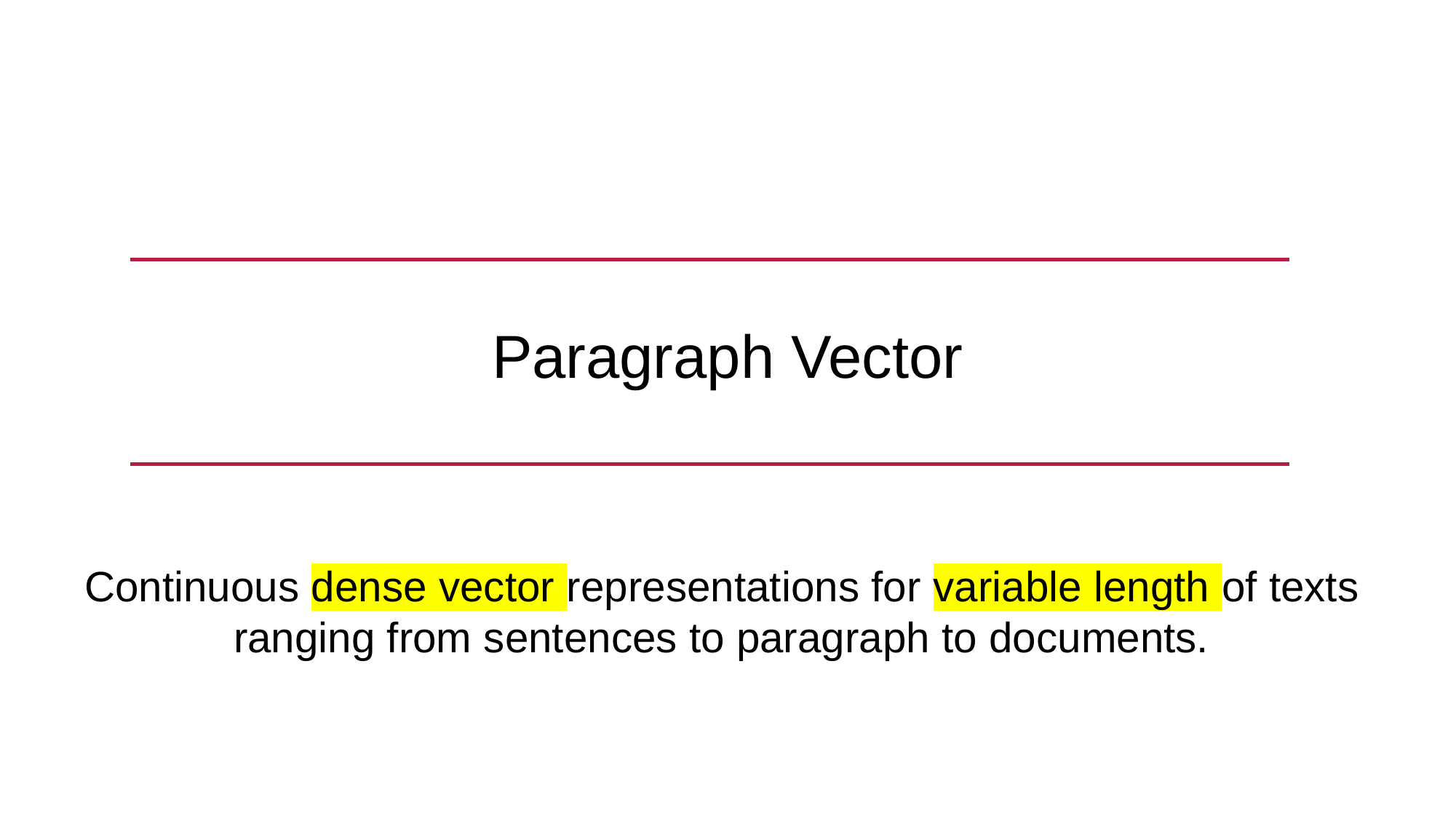

Paragraph Vector
Continuous dense vector representations for variable length of texts
ranging from sentences to paragraph to documents.